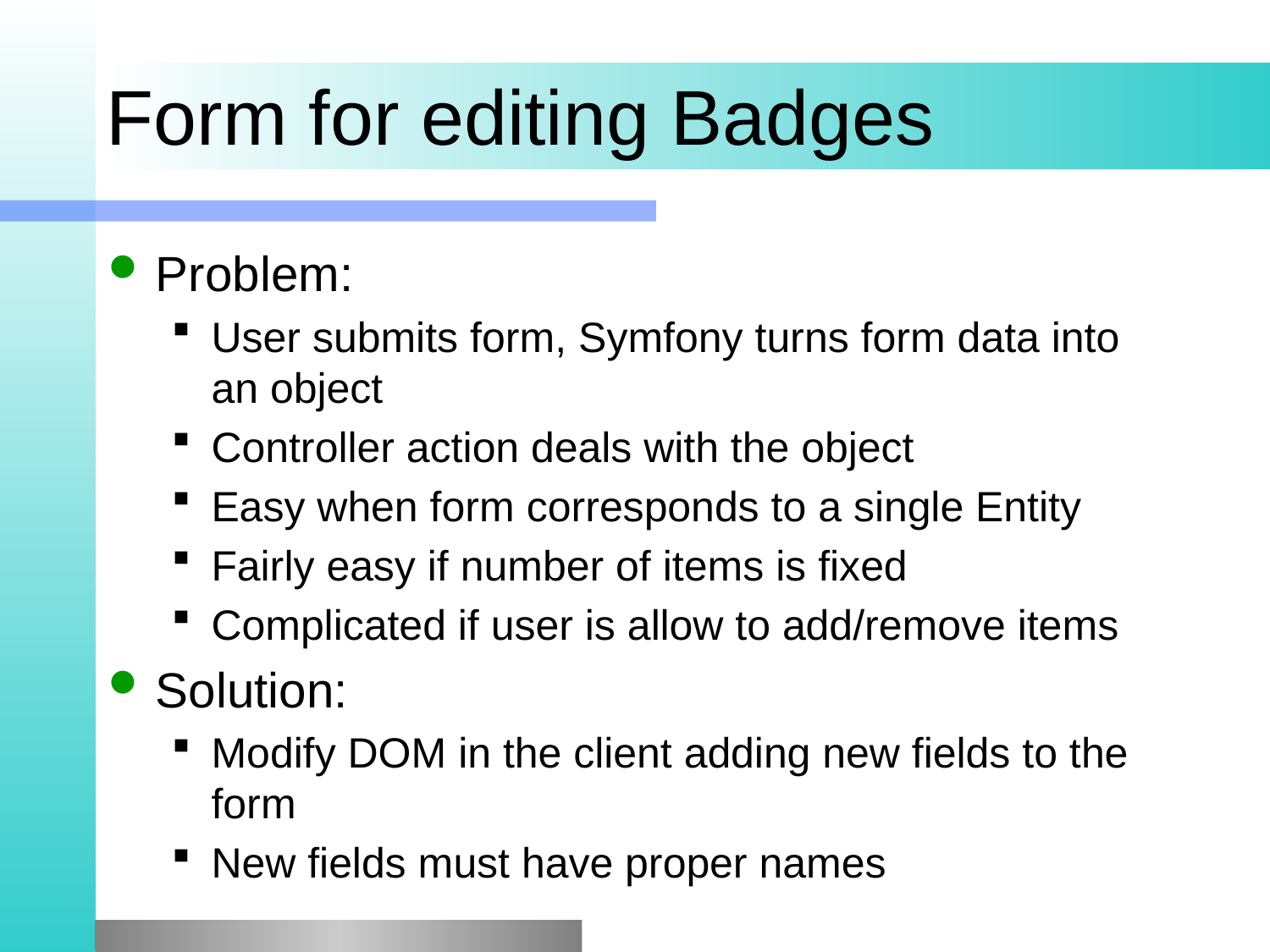

# Form for editing Badges
Problem:
User submits form, Symfony turns form data into an object
Controller action deals with the object
Easy when form corresponds to a single Entity
Fairly easy if number of items is fixed
Complicated if user is allow to add/remove items
Solution:
Modify DOM in the client adding new fields to the form
New fields must have proper names